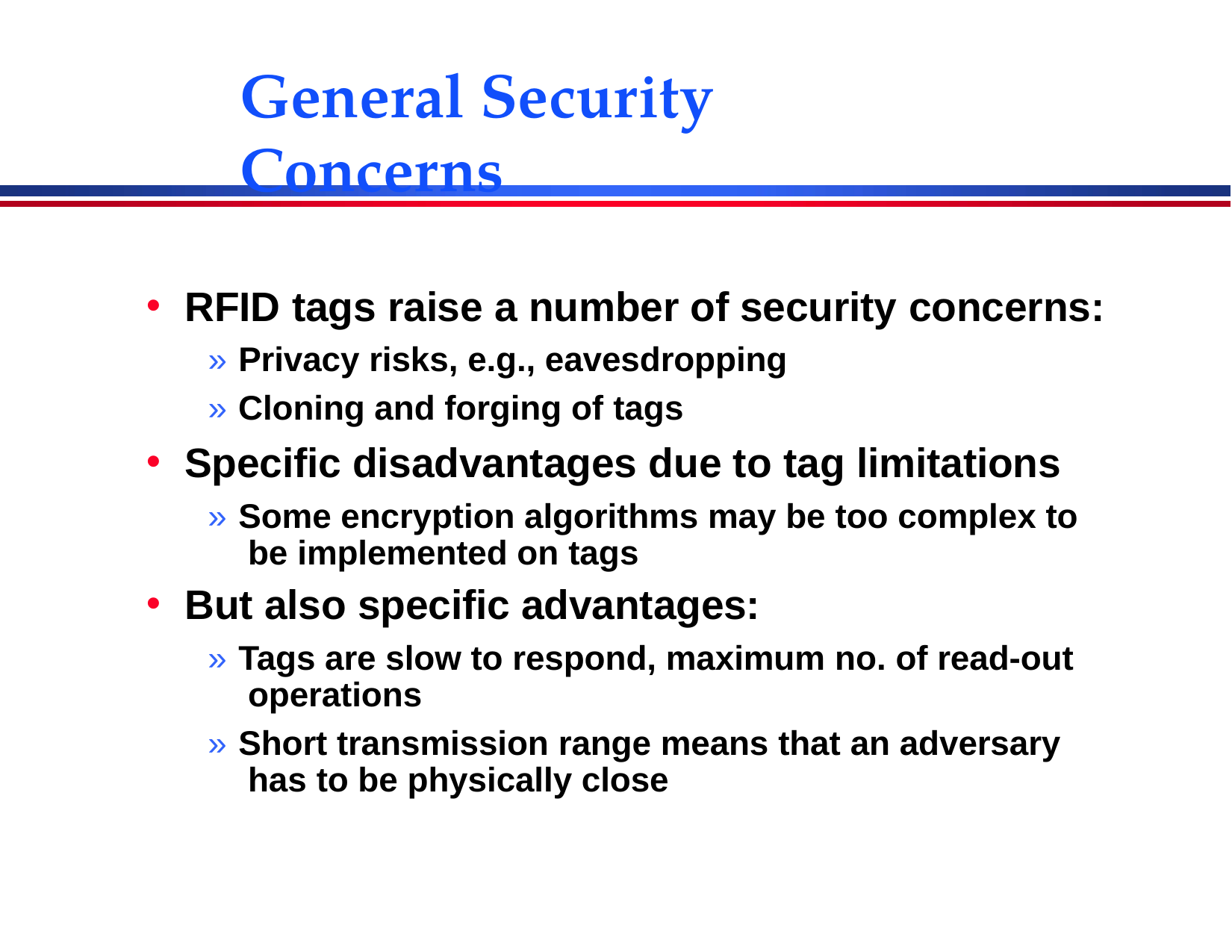

# General Security Concerns
RFID tags raise a number of security concerns:
» Privacy risks, e.g., eavesdropping
» Cloning and forging of tags
Specific disadvantages due to tag limitations
» Some encryption algorithms may be too complex to  be implemented on tags
But also specific advantages:
» Tags are slow to respond, maximum no. of read-out  operations
» Short transmission range means that an adversary  has to be physically close